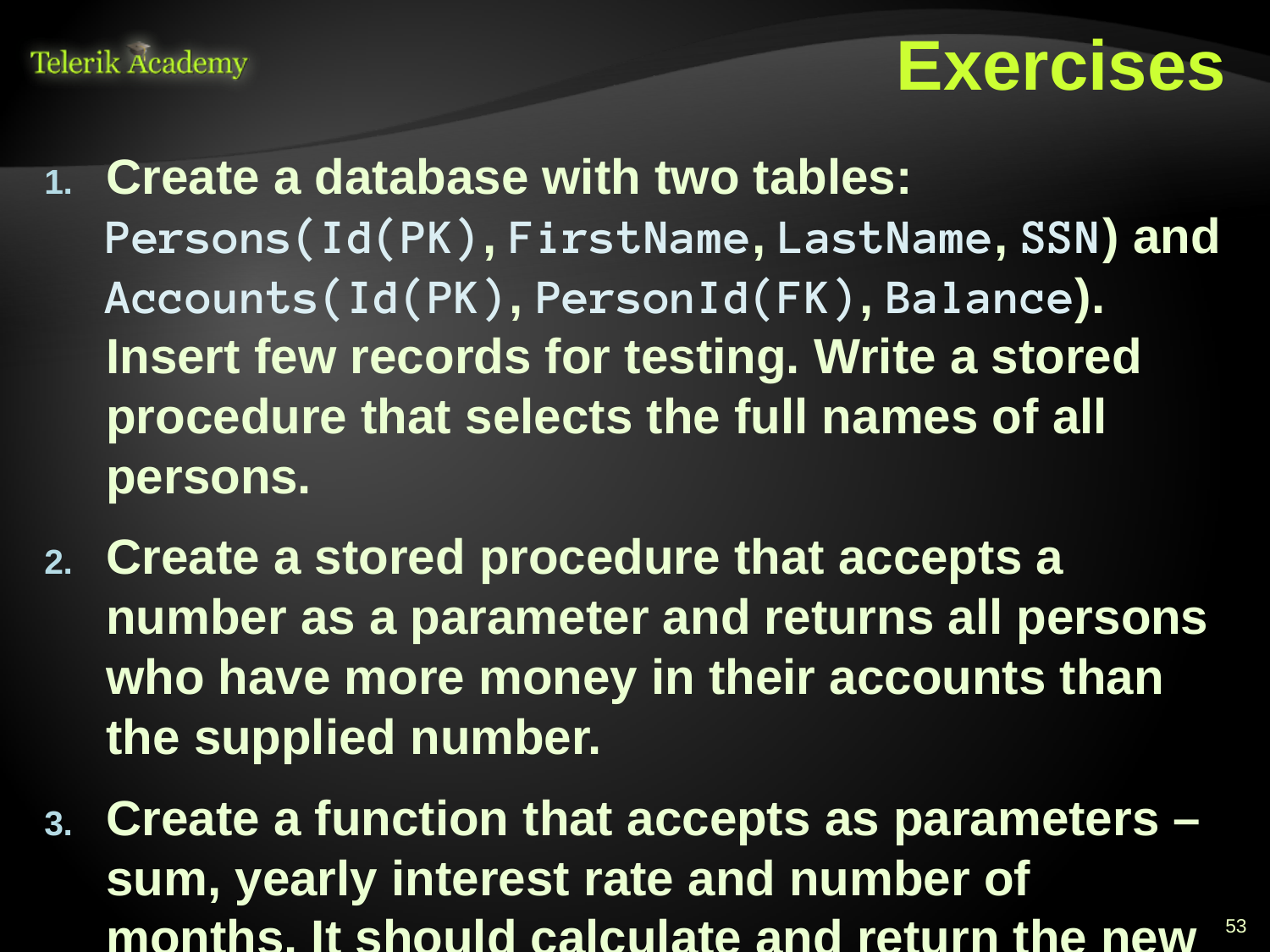

# Exercises
Create a database with two tables: Persons(Id(PK), FirstName, LastName, SSN) and Accounts(Id(PK), PersonId(FK), Balance). Insert few records for testing. Write a stored procedure that selects the full names of all persons.
Create a stored procedure that accepts a number as a parameter and returns all persons who have more money in their accounts than the supplied number.
Create a function that accepts as parameters – sum, yearly interest rate and number of months. It should calculate and return the new sum. Write a SELECT to test whether the function works as expected.
53